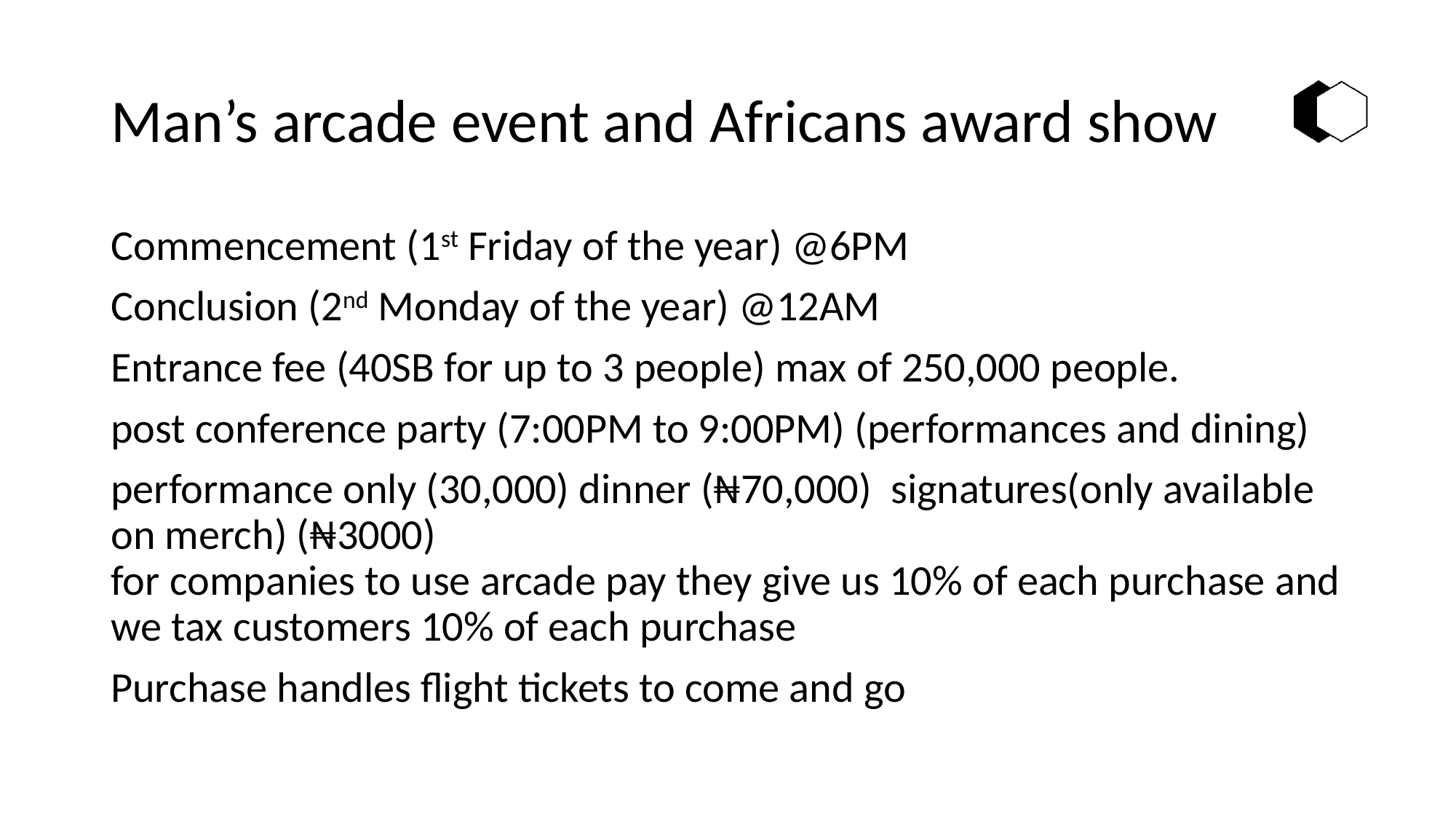

# Man’s arcade event and Africans award show
Commencement (1st Friday of the year) @6PM
Conclusion (2nd Monday of the year) @12AM
Entrance fee (40SB for up to 3 people) max of 250,000 people.
post conference party (7:00PM to 9:00PM) (performances and dining)
performance only (30,000) dinner (₦70,000)  signatures(only available on merch) (₦3000)
for companies to use arcade pay they give us 10% of each purchase and we tax customers 10% of each purchase
Purchase handles flight tickets to come and go